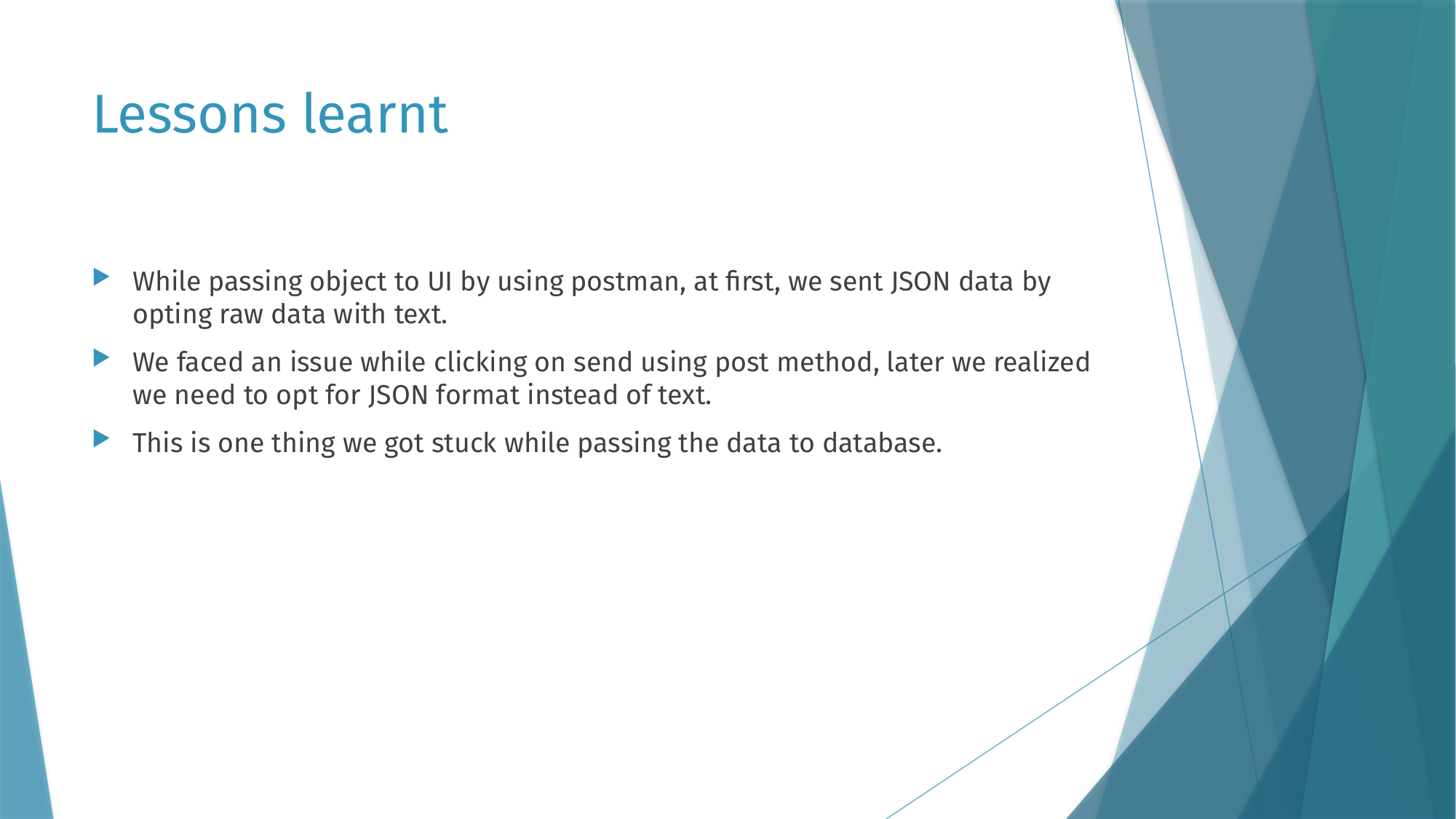

# Lessons learnt
While passing object to UI by using postman, at first, we sent JSON data by opting raw data with text.
We faced an issue while clicking on send using post method, later we realized we need to opt for JSON format instead of text.
This is one thing we got stuck while passing the data to database.